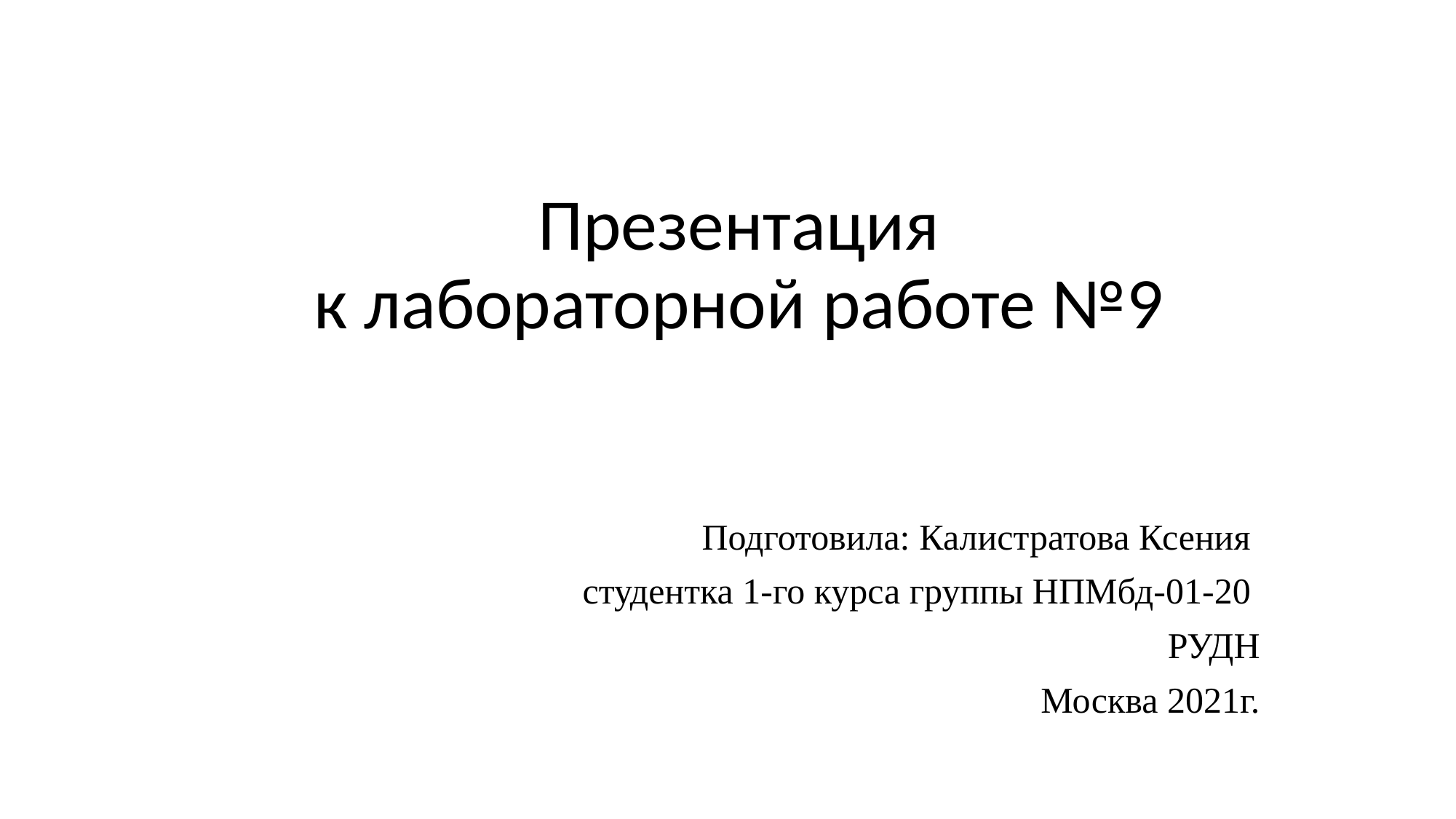

# Презентация к лабораторной работе №9
Подготовила: Калистратова Ксения
студентка 1-го курса группы НПМбд-01-20
РУДН
Москва 2021г.